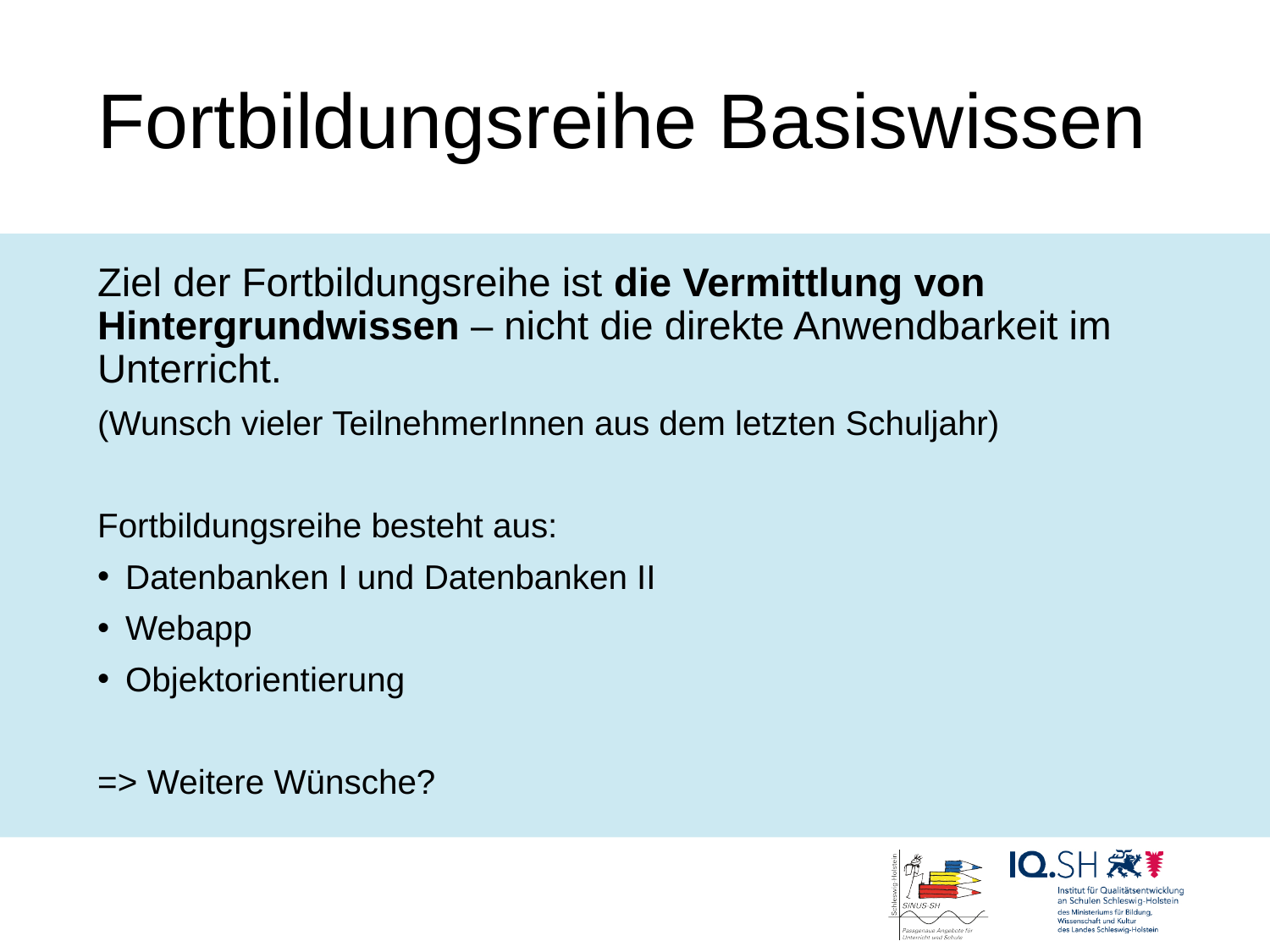

# Fortbildungsreihe Basiswissen
Ziel der Fortbildungsreihe ist die Vermittlung von Hintergrundwissen – nicht die direkte Anwendbarkeit im Unterricht.
(Wunsch vieler TeilnehmerInnen aus dem letzten Schuljahr)

Fortbildungsreihe besteht aus:
Datenbanken I und Datenbanken II
Webapp
Objektorientierung

=> Weitere Wünsche?